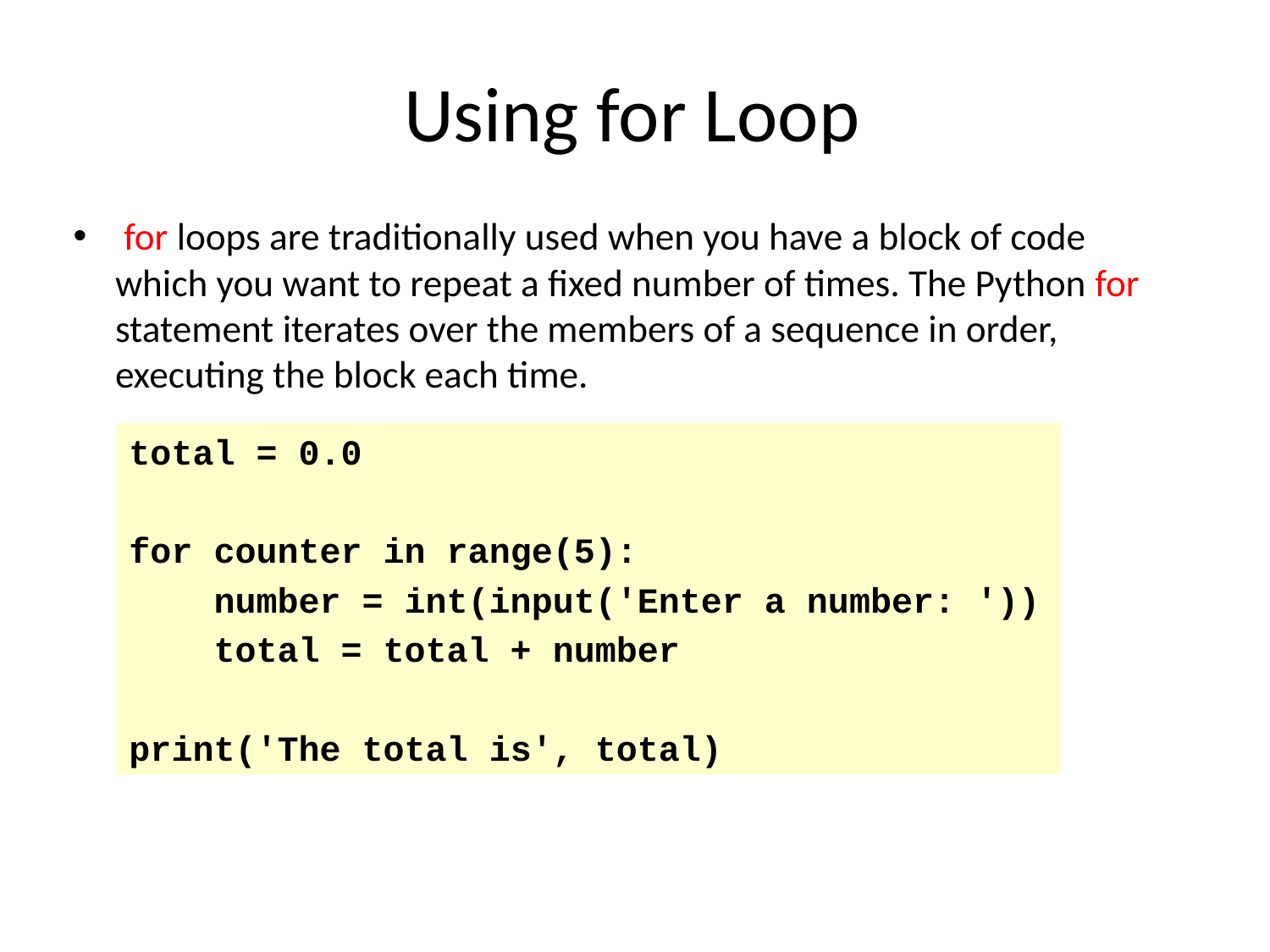

# Using for Loop
 for loops are traditionally used when you have a block of code which you want to repeat a fixed number of times. The Python for statement iterates over the members of a sequence in order, executing the block each time.
total = 0.0

for counter in range(5):
    number = int(input('Enter a number: '))
    total = total + number

print('The total is', total)